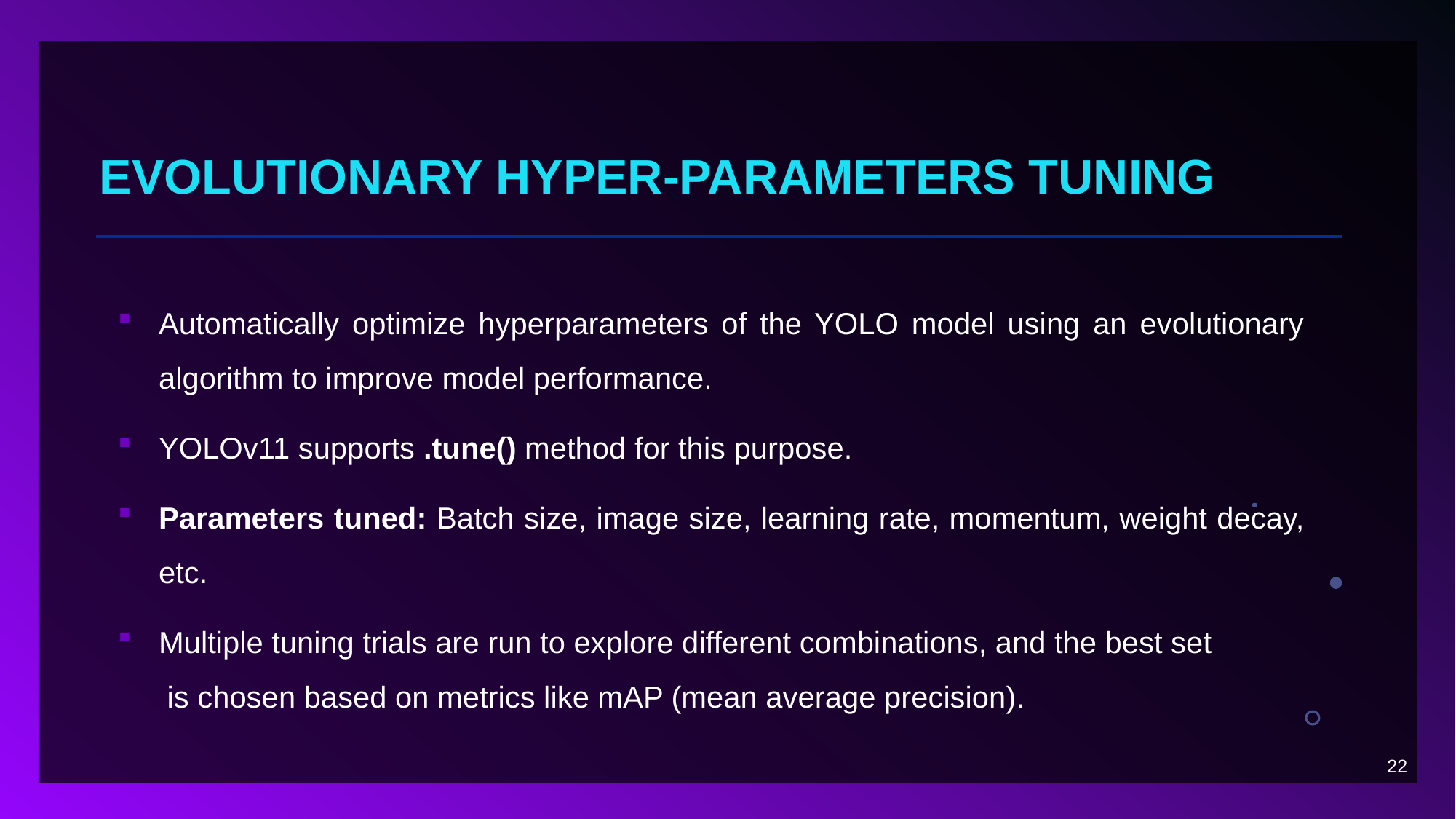

# Evolutionary Hyper-parameters tuning
Automatically optimize hyperparameters of the YOLO model using an evolutionary algorithm to improve model performance.
YOLOv11 supports .tune() method for this purpose.
Parameters tuned: Batch size, image size, learning rate, momentum, weight decay, etc.
Multiple tuning trials are run to explore different combinations, and the best set             is chosen based on metrics like mAP (mean average precision).

22